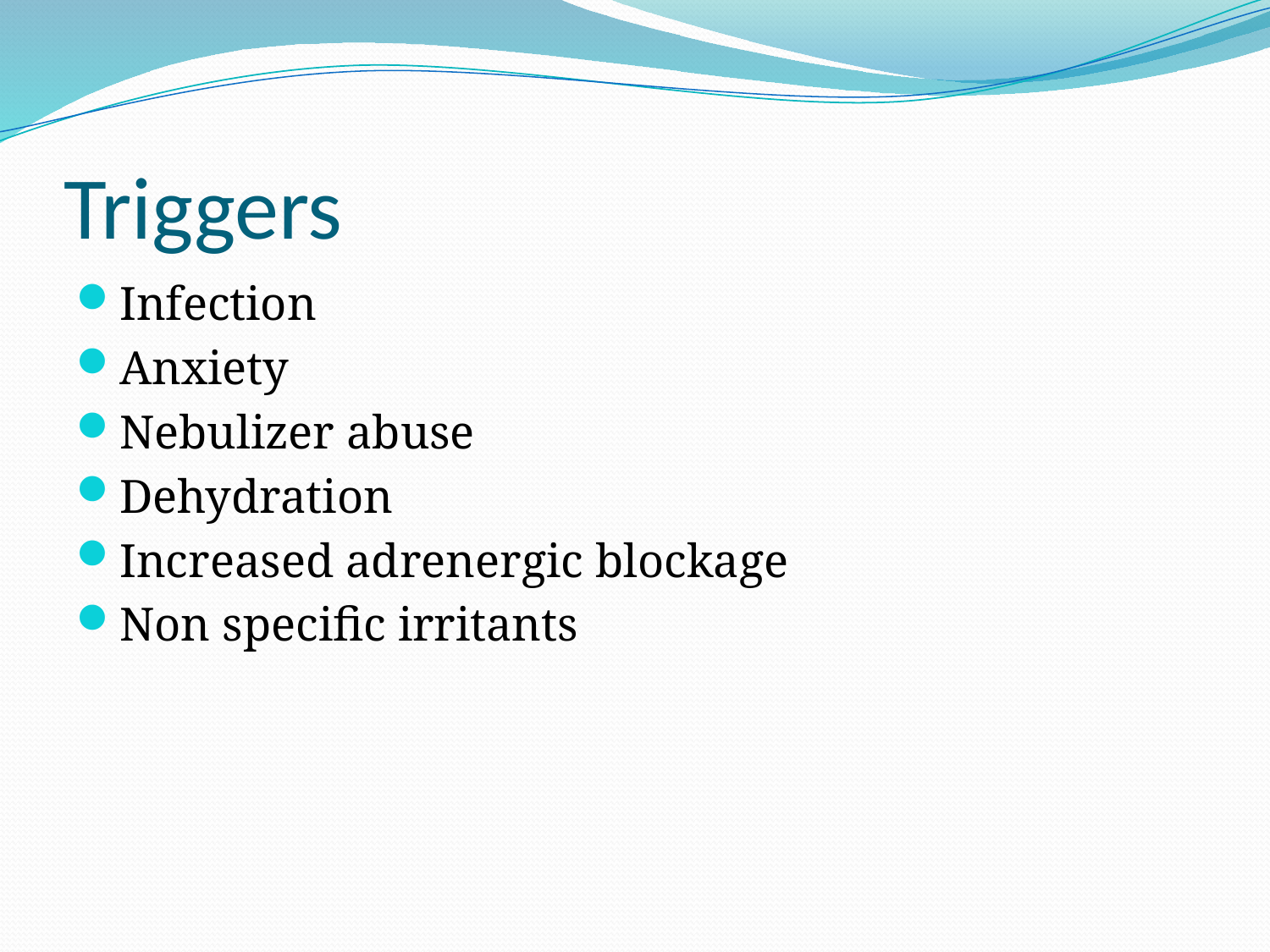

# Triggers
Infection
Anxiety
Nebulizer abuse
Dehydration
Increased adrenergic blockage
Non specific irritants